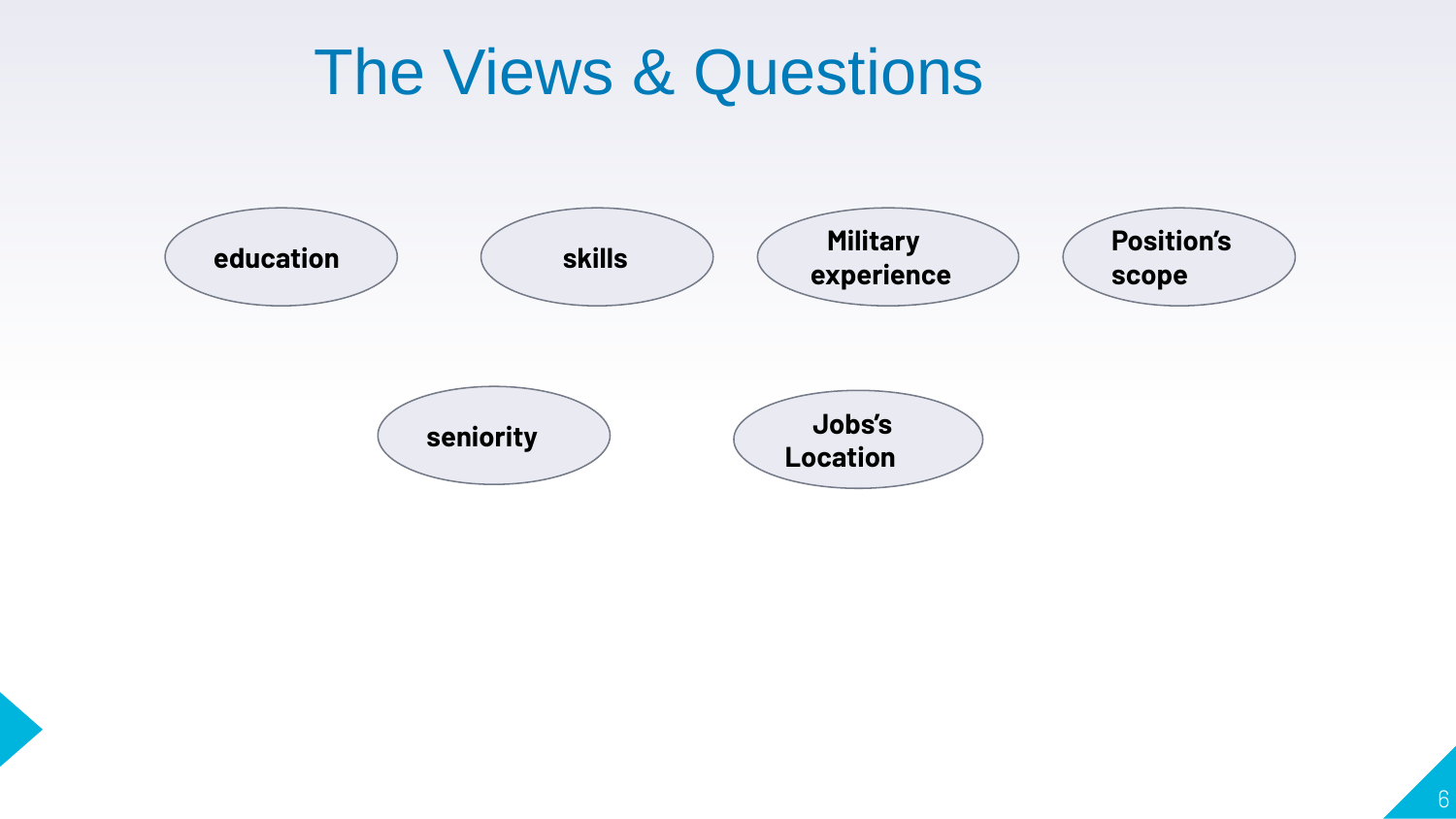

The Views & Questions
education
      skills
Position’s scope
   Military experience

seniority
     Jobs’s        Location

6